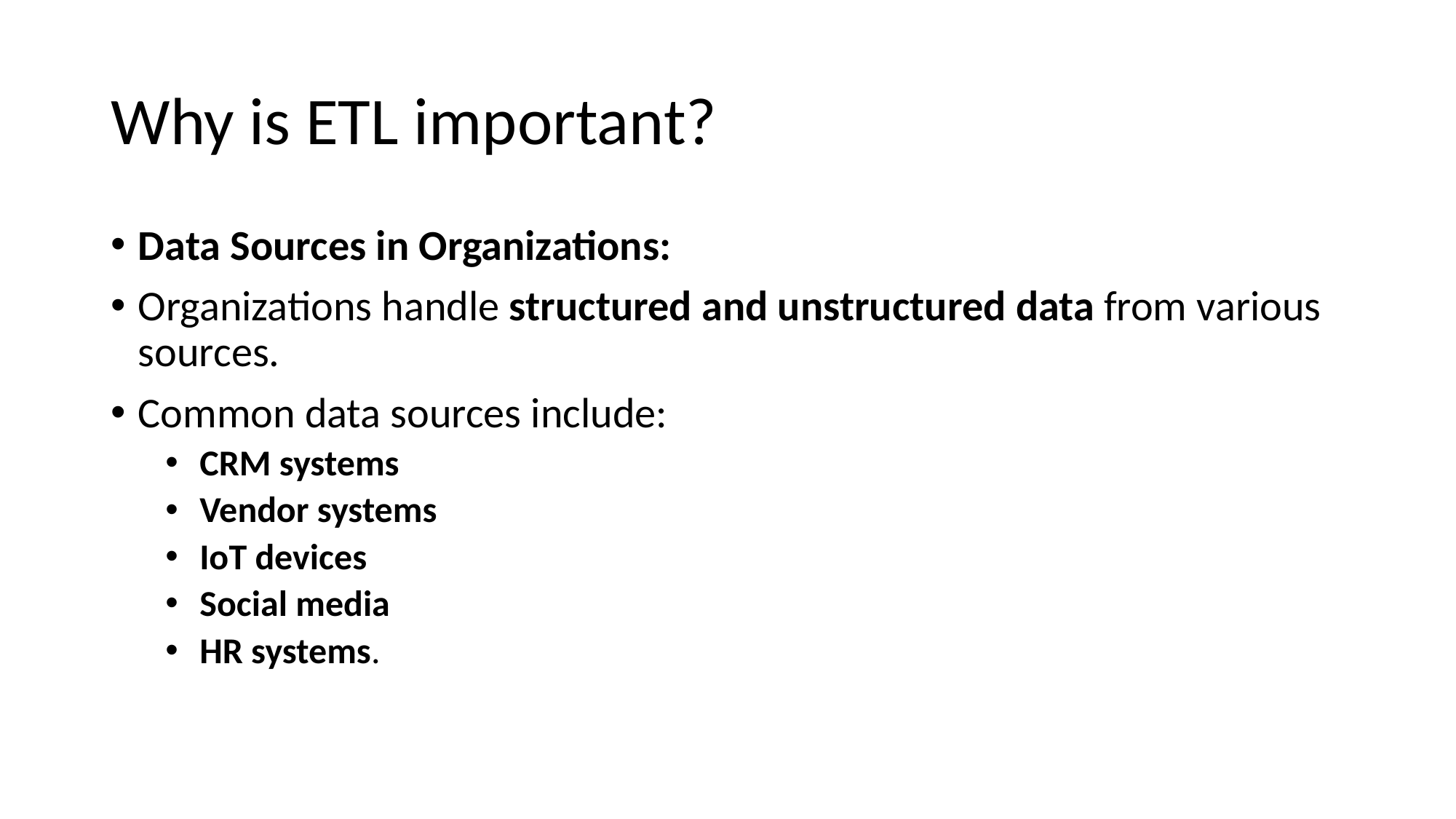

# Why is ETL important?
Data Sources in Organizations:
Organizations handle structured and unstructured data from various sources.
Common data sources include:
CRM systems
Vendor systems
IoT devices
Social media
HR systems.